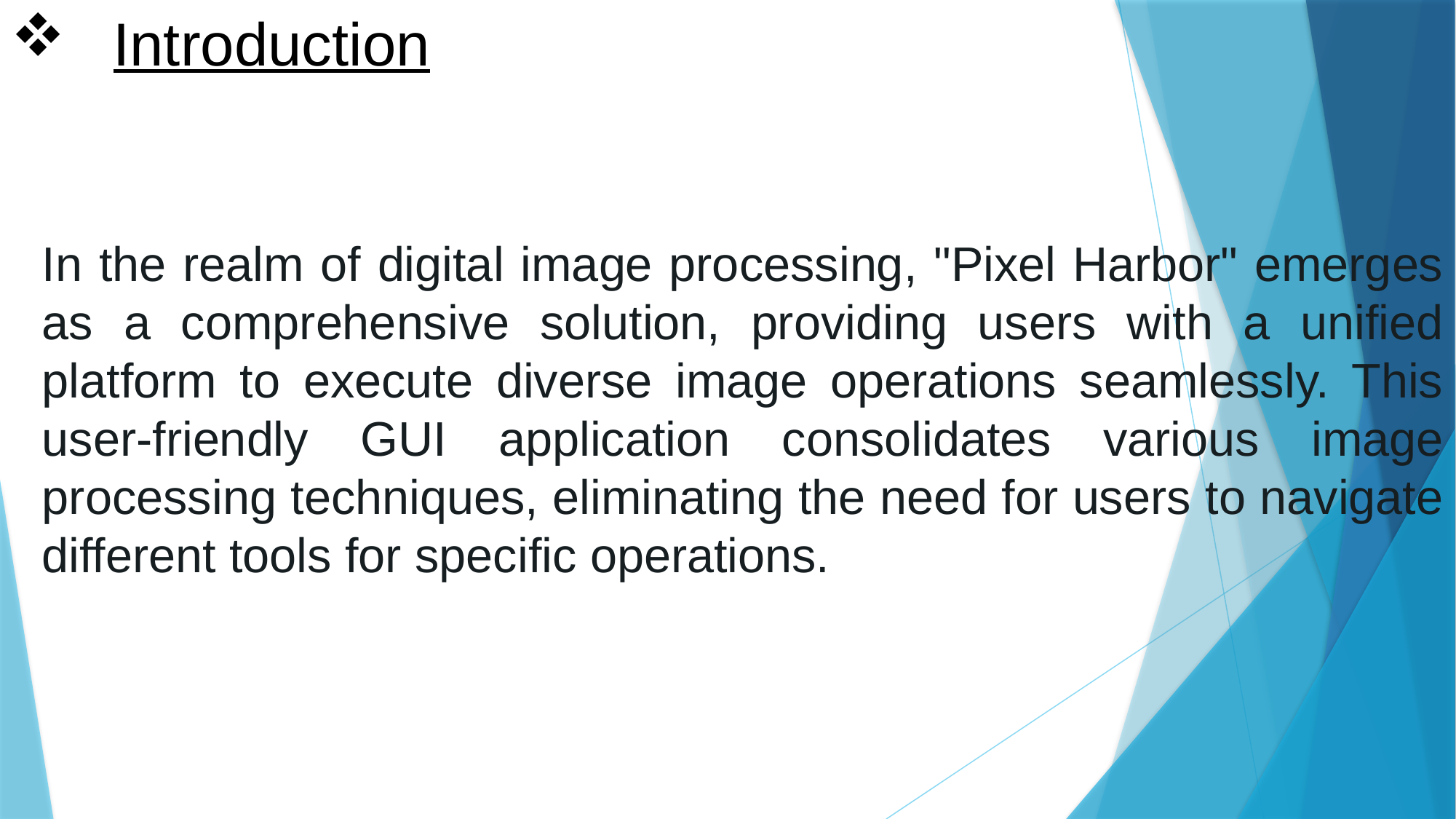

# Introduction
In the realm of digital image processing, "Pixel Harbor" emerges as a comprehensive solution, providing users with a unified platform to execute diverse image operations seamlessly. This user-friendly GUI application consolidates various image processing techniques, eliminating the need for users to navigate different tools for specific operations.